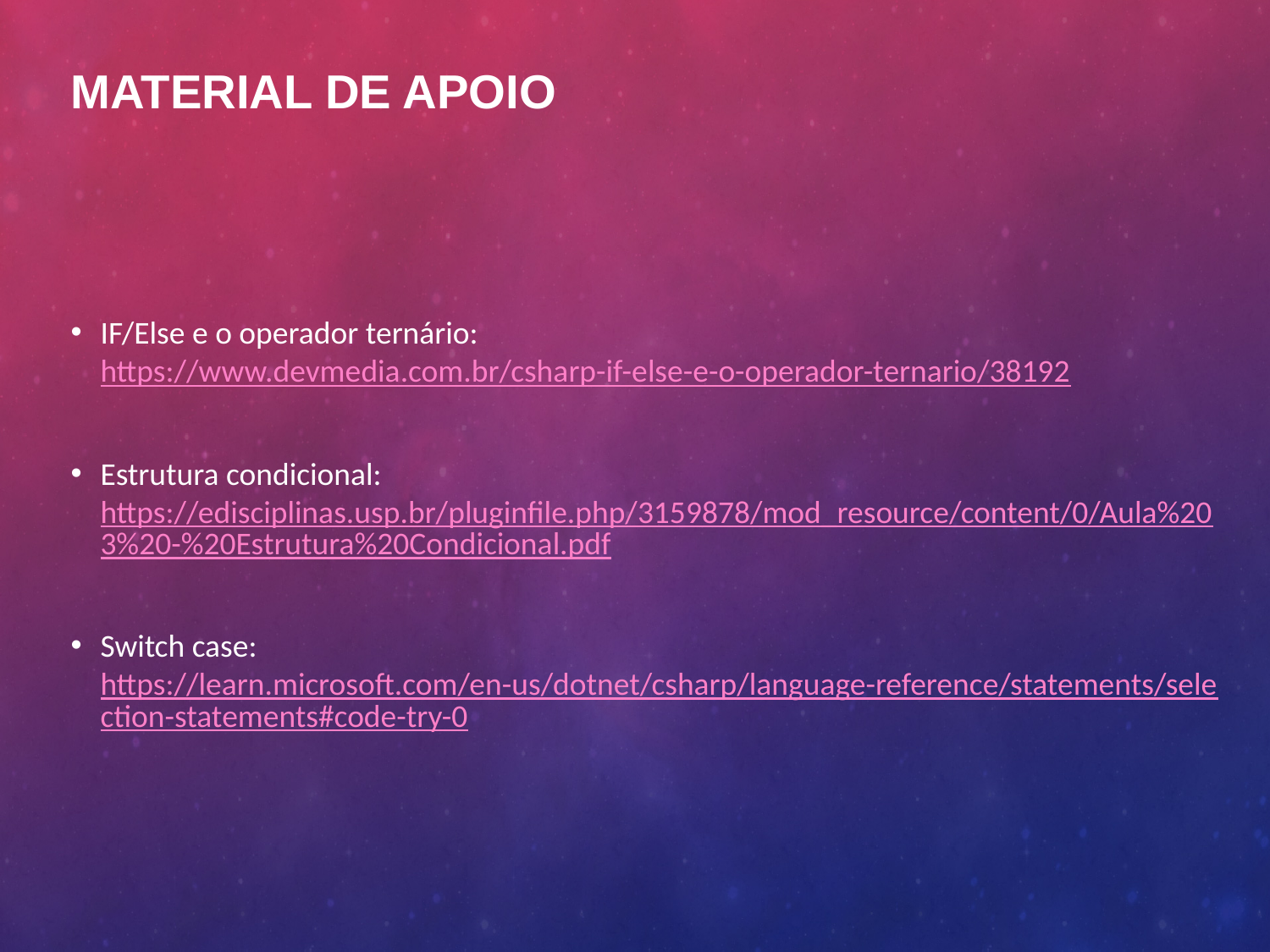

# Material de apoio
IF/Else e o operador ternário: https://www.devmedia.com.br/csharp-if-else-e-o-operador-ternario/38192

Estrutura condicional: https://edisciplinas.usp.br/pluginfile.php/3159878/mod_resource/content/0/Aula%203%20-%20Estrutura%20Condicional.pdf

Switch case: https://learn.microsoft.com/en-us/dotnet/csharp/language-reference/statements/selection-statements#code-try-0